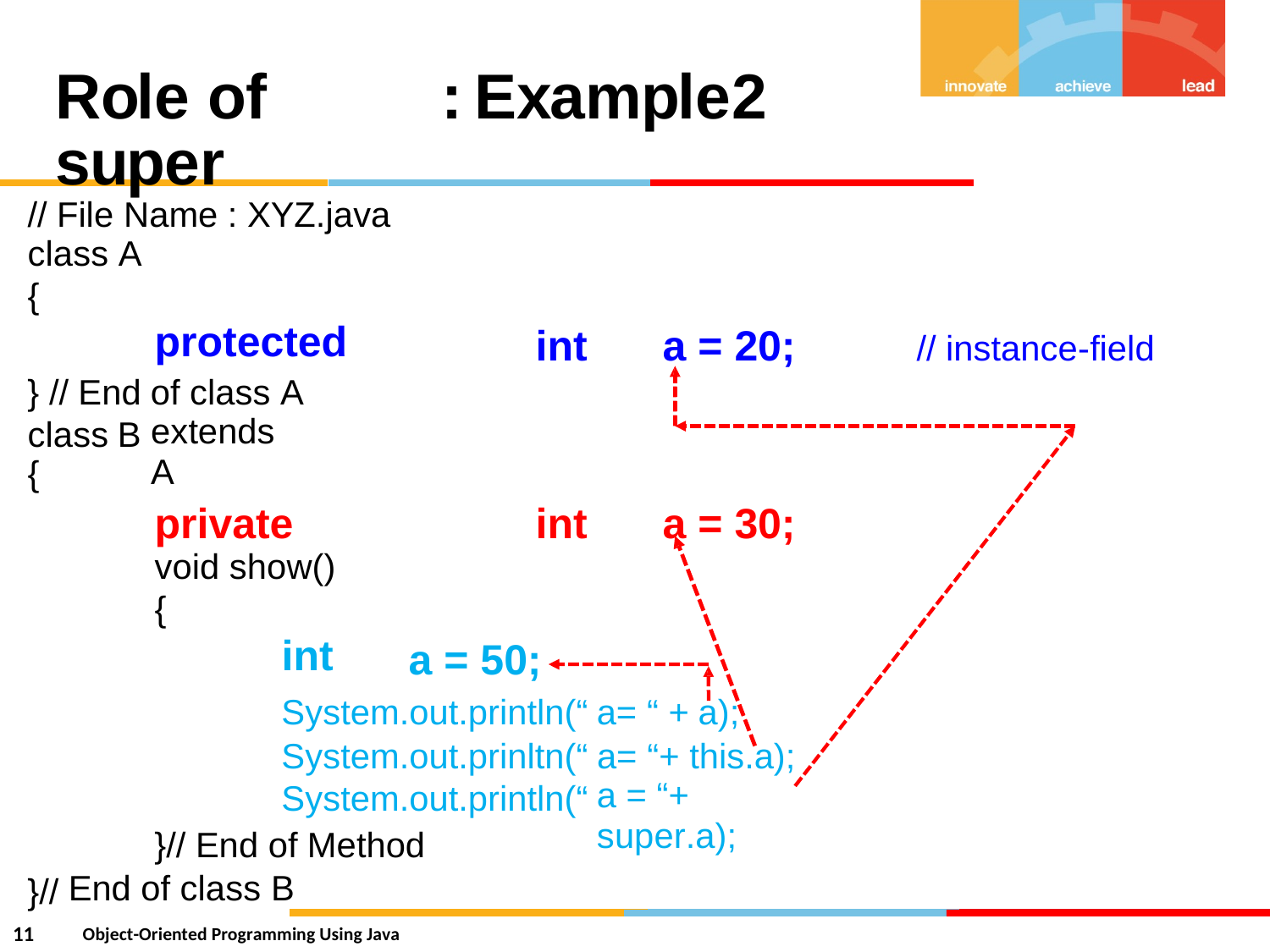

Role of super
:
Example
2

// File Name : XYZ.java
class A
{
protected
int
a
=
20;
//
instance-field

} // End
of class A
extends A

class
{
B

private
void show()
{
int
int
a
=
30;

a
= 50;

System.out.println(“
System.out.prinltn(“ System.out.println(“
}// End of Method
End of class B
a= “ +
a);
a= “+ this.a);
a = “+ super.a);
}//
11

Object-Oriented Programming Using Java